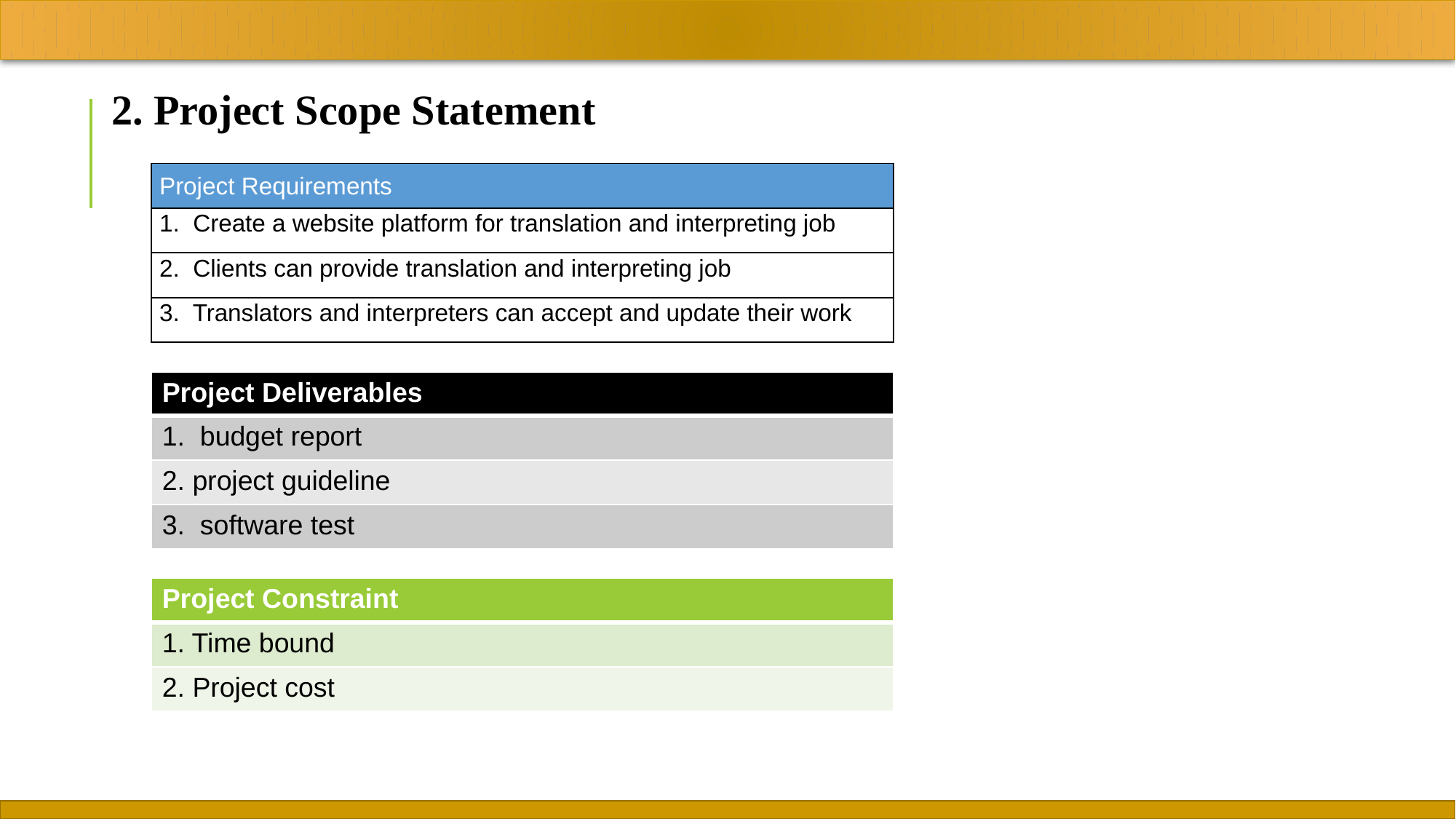

2. Project Scope Statement
| Project Requirements |
| --- |
| 1. Create a website platform for translation and interpreting job |
| 2. Clients can provide translation and interpreting job |
| 3. Translators and interpreters can accept and update their work |
| Project Deliverables |
| --- |
| 1. budget report |
| 2. project guideline |
| 3. software test |
| Project Constraint |
| --- |
| 1. Time bound |
| 2. Project cost |